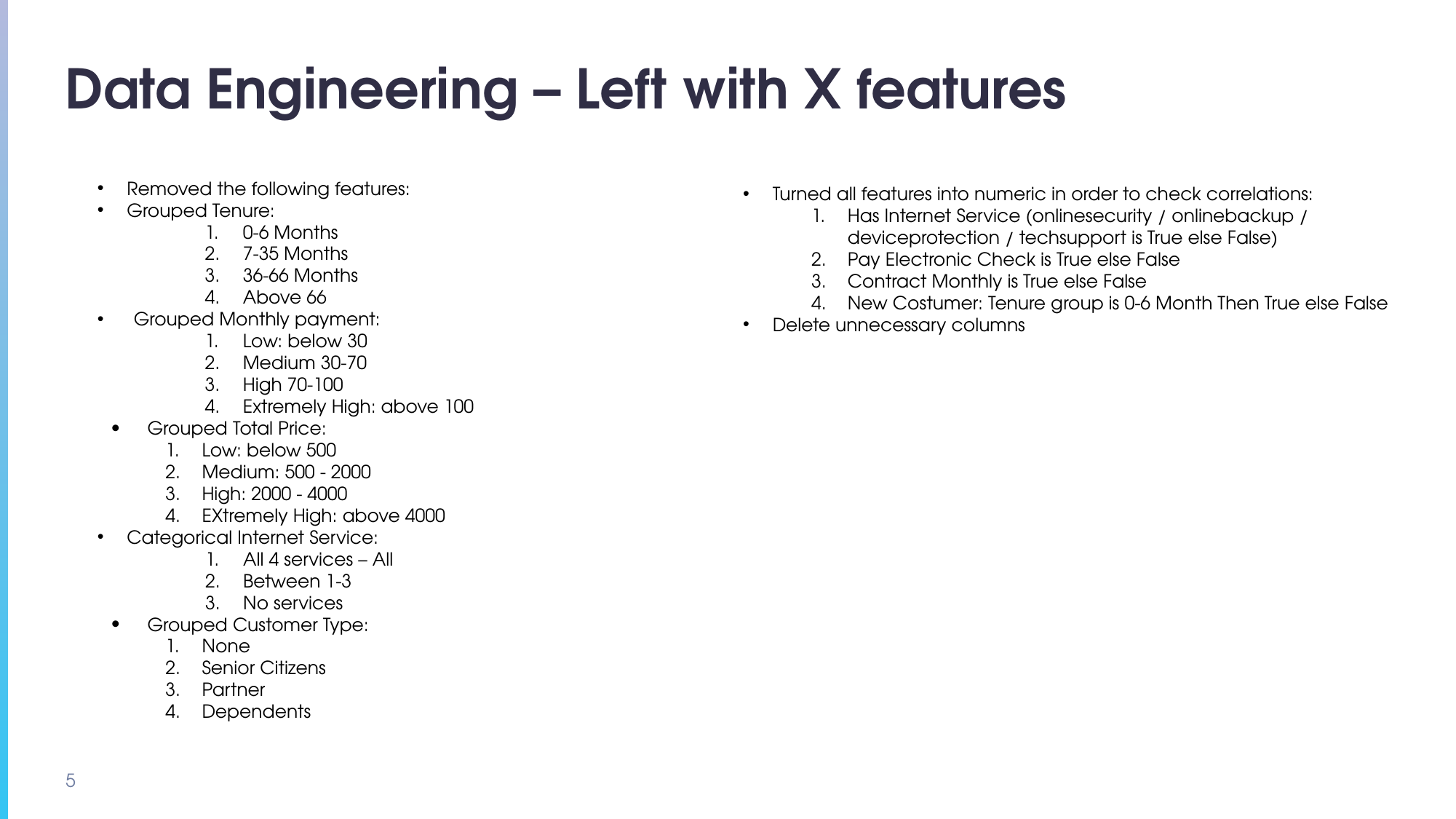

# Data Engineering – Left with X features
Removed the following features:
Grouped Tenure:
0-6 Months
7-35 Months
36-66 Months
Above 66
Grouped Monthly payment:
Low: below 30
Medium 30-70
High 70-100
Extremely High: above 100
Grouped Total Price:
Low: below 500
Medium: 500 - 2000
High: 2000 - 4000
EXtremely High: above 4000
Categorical Internet Service:
All 4 services – All
Between 1-3
No services
Grouped Customer Type:
None
Senior Citizens
Partner
Dependents
Turned all features into numeric in order to check correlations:
Has Internet Service (onlinesecurity / onlinebackup / deviceprotection / techsupport is True else False)
Pay Electronic Check is True else False
Contract Monthly is True else False
New Costumer: Tenure group is 0-6 Month Then True else False
Delete unnecessary columns